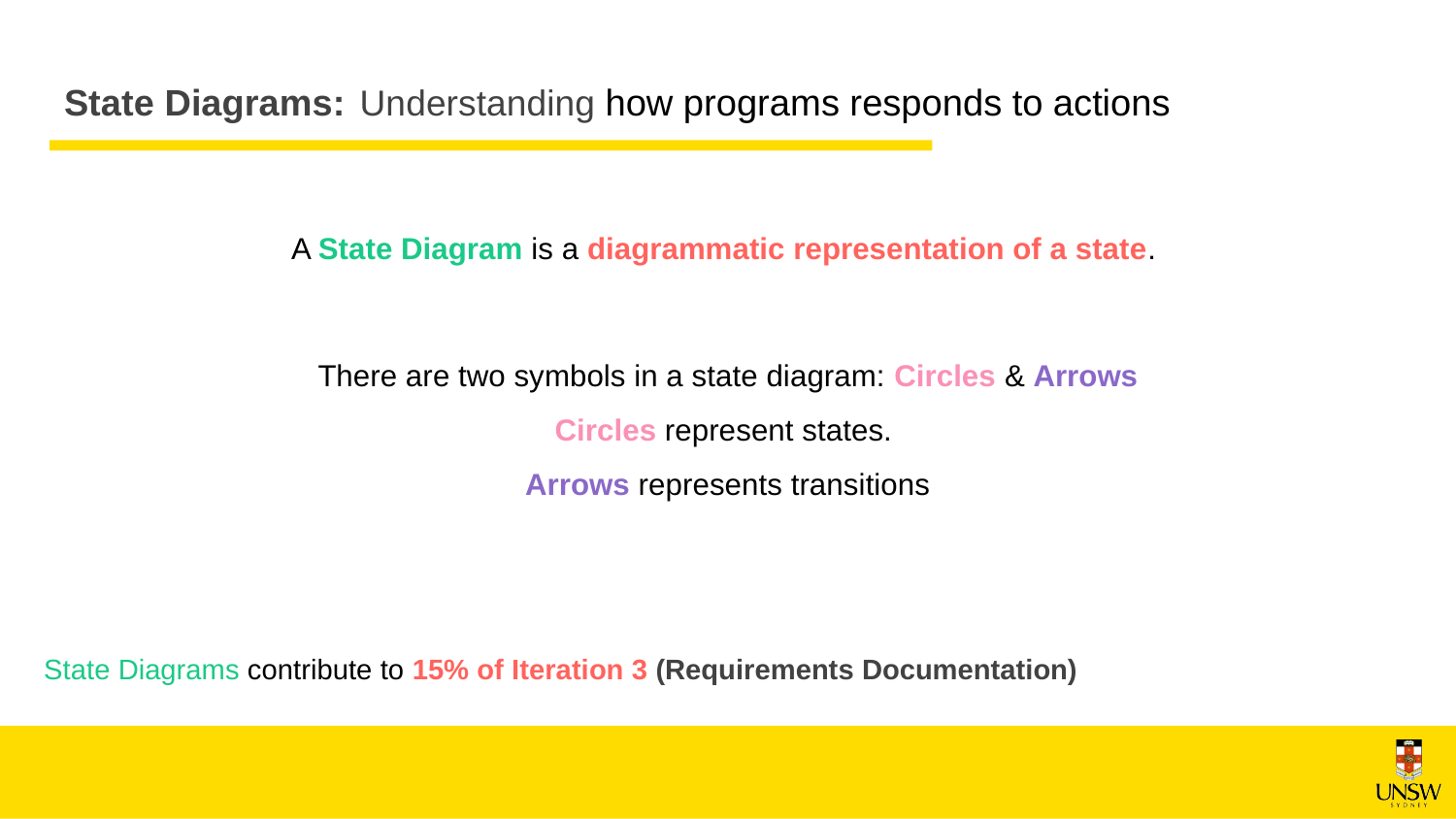

State Diagrams: Understanding how programs responds to actions

A State Diagram is a diagrammatic representation of a state.

There are two symbols in a state diagram: Circles & Arrows
Circles represent states.
Arrows represents transitions
State Diagrams contribute to 15% of Iteration 3 (Requirements Documentation)